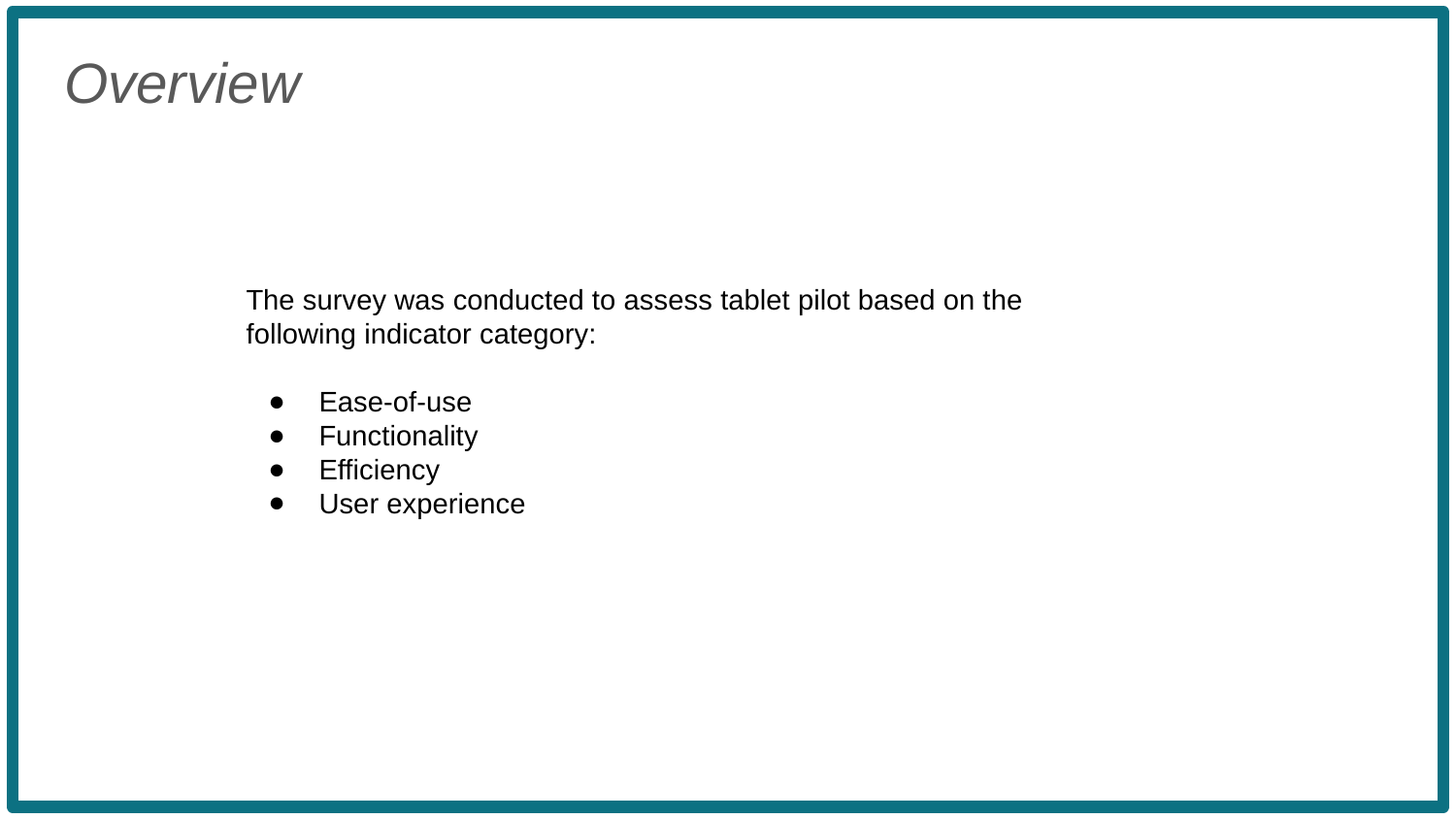

Overview
The survey was conducted to assess tablet pilot based on the following indicator category:

Ease-of-use
Functionality
Efficiency
User experience